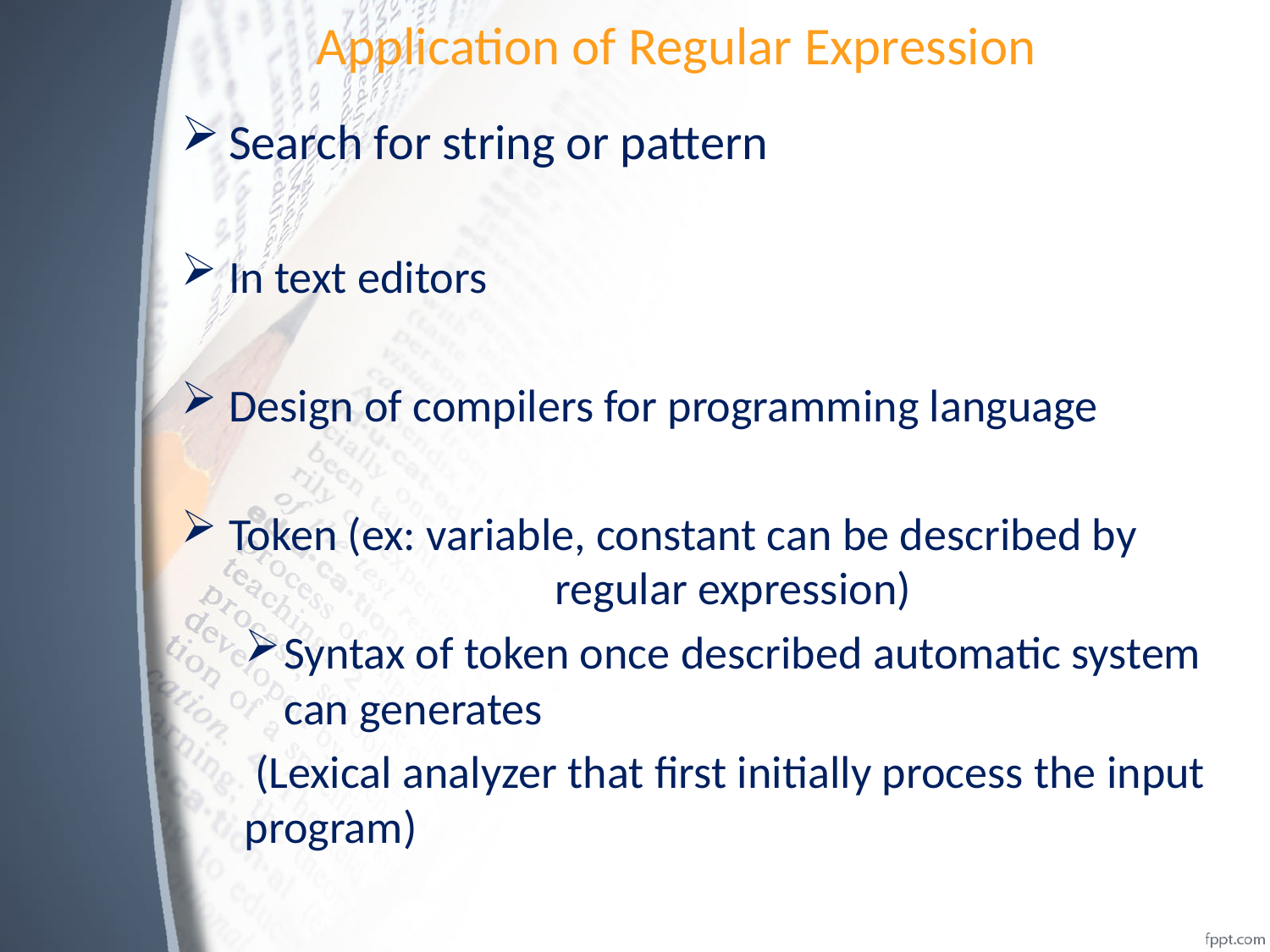

Application of Regular Expression
Search for string or pattern

In text editors

Design of compilers for programming language

Token (ex: variable, constant can be described by 		       regular expression)
Syntax of token once described automatic system can generates
 (Lexical analyzer that first initially process the input program)